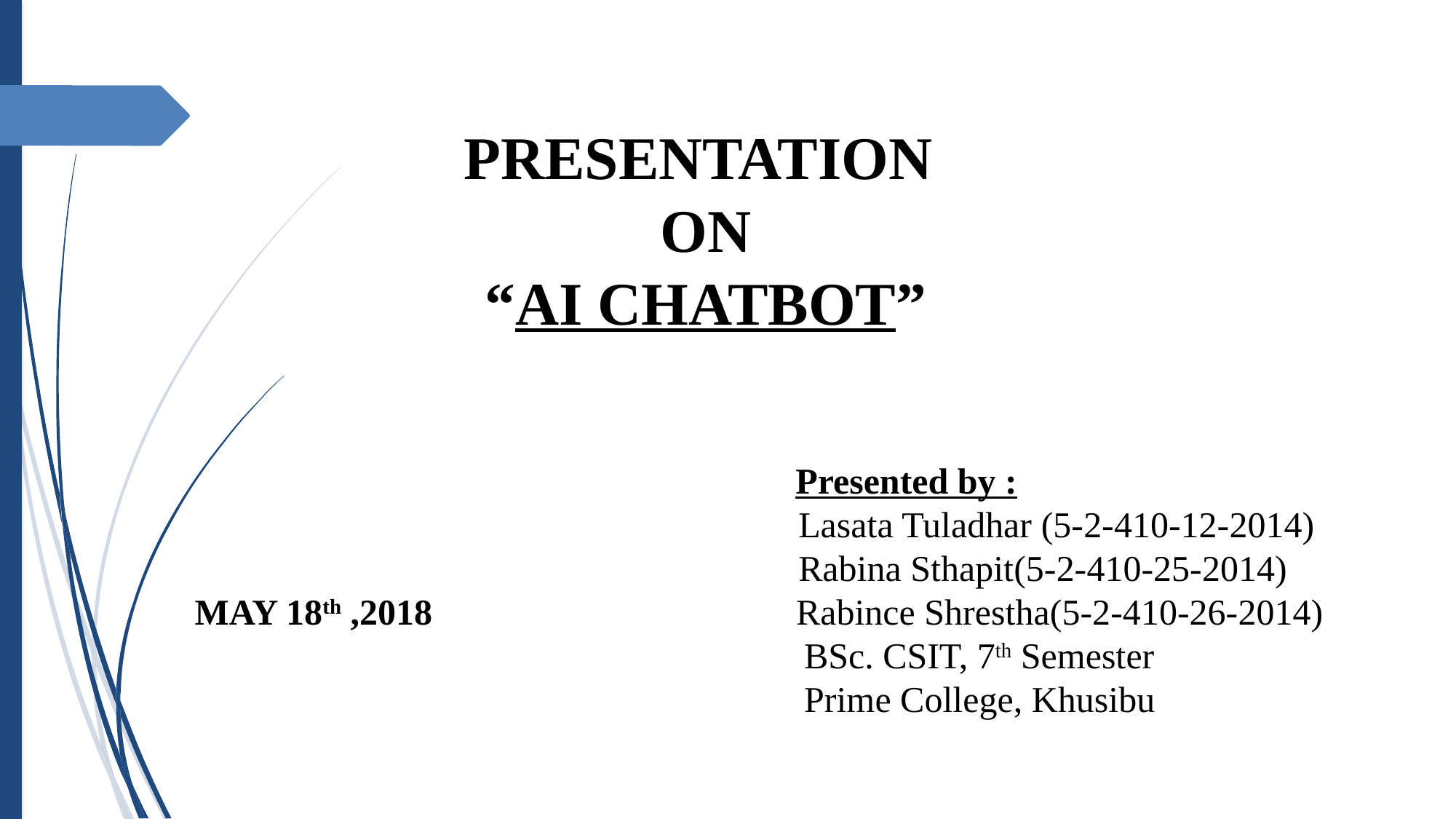

PRESENTATION
ON
“AI CHATBOT”
                        Presented by :
				         Lasata Tuladhar (5-2-410-12-2014)
                                                      Rabina Sthapit(5-2-410-25-2014)
   MAY 18th ,2018                                        Rabince Shrestha(5-2-410-26-2014)
					          BSc. CSIT, 7th Semester
					          Prime College, Khusibu